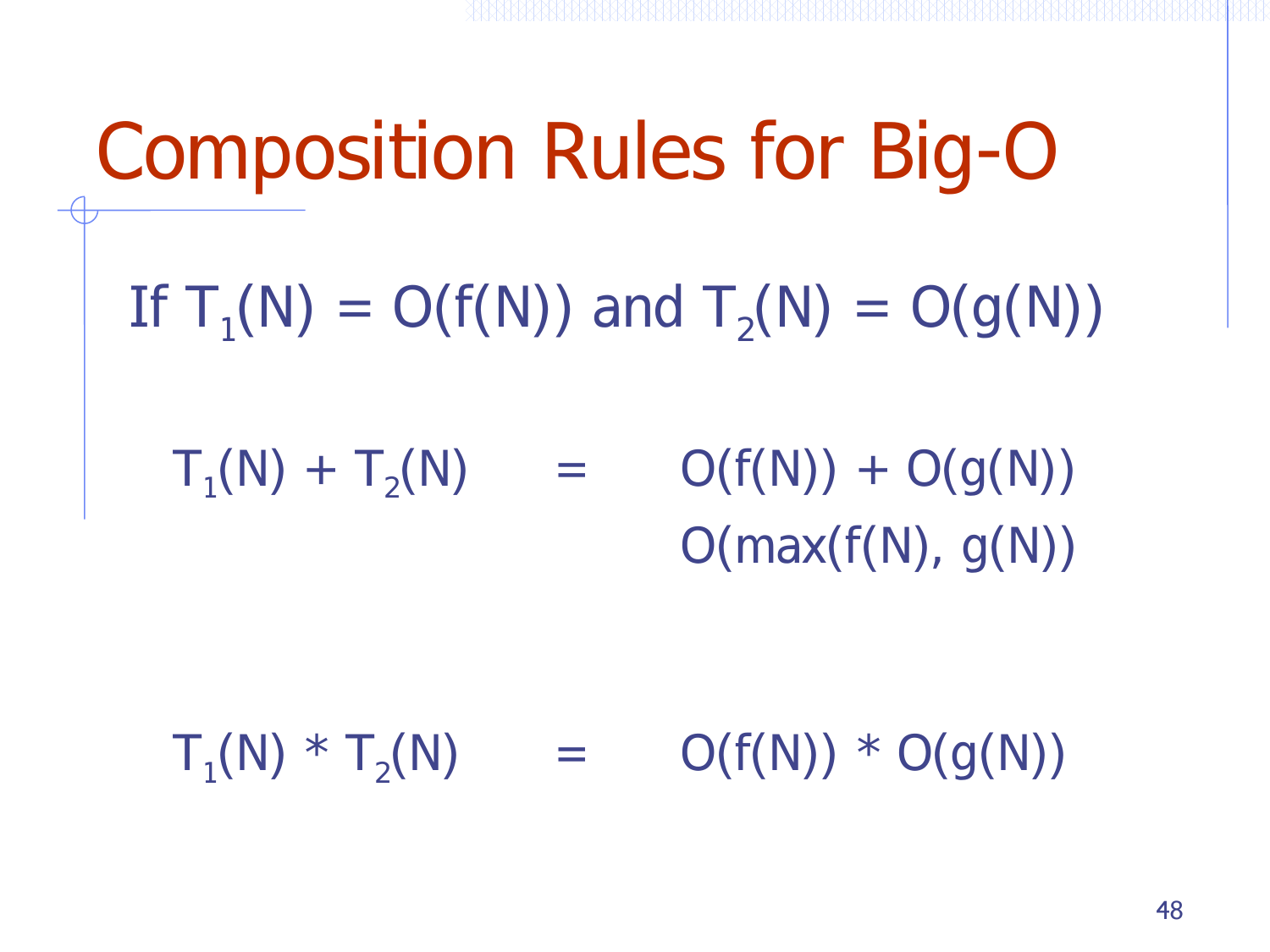

# Composition Rules for Big-O
If T1(N) = O(f(N)) and T2(N) = O(g(N))

T1(N) + T2(N)	= 	O(f(N)) + O(g(N))
				O(max(f(N), g(N))

T1(N) * T2(N)	= 	O(f(N)) * O(g(N))

48